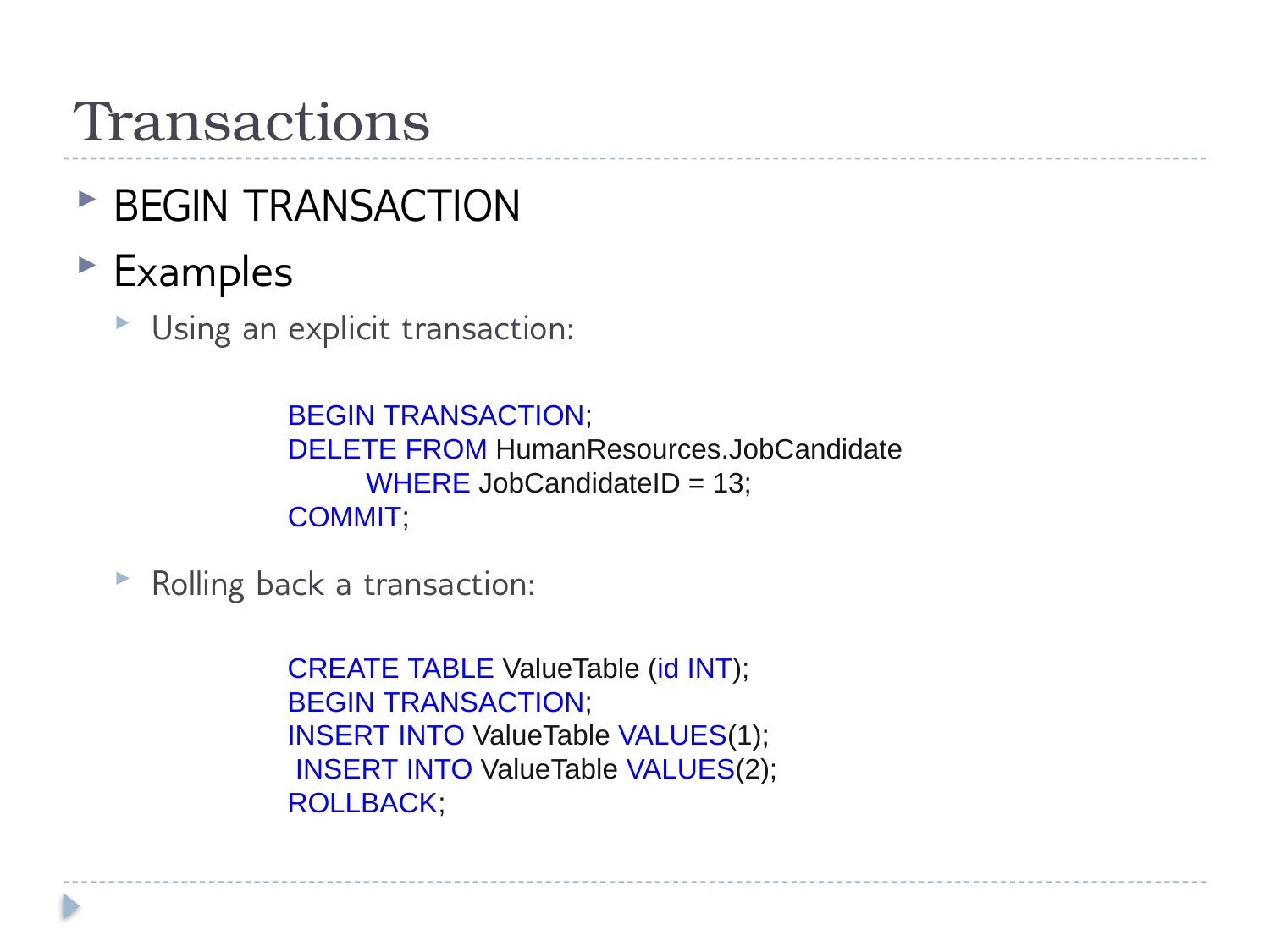

# Transactions
BEGIN TRANSACTION
Examples
Using an explicit transaction:

Rolling back a transaction:

BEGIN TRANSACTION;
DELETE FROM HumanResources.JobCandidate
          WHERE JobCandidateID = 13;
COMMIT;

CREATE TABLE ValueTable (id INT);
BEGIN TRANSACTION;
INSERT INTO ValueTable VALUES(1);
 INSERT INTO ValueTable VALUES(2);
ROLLBACK;